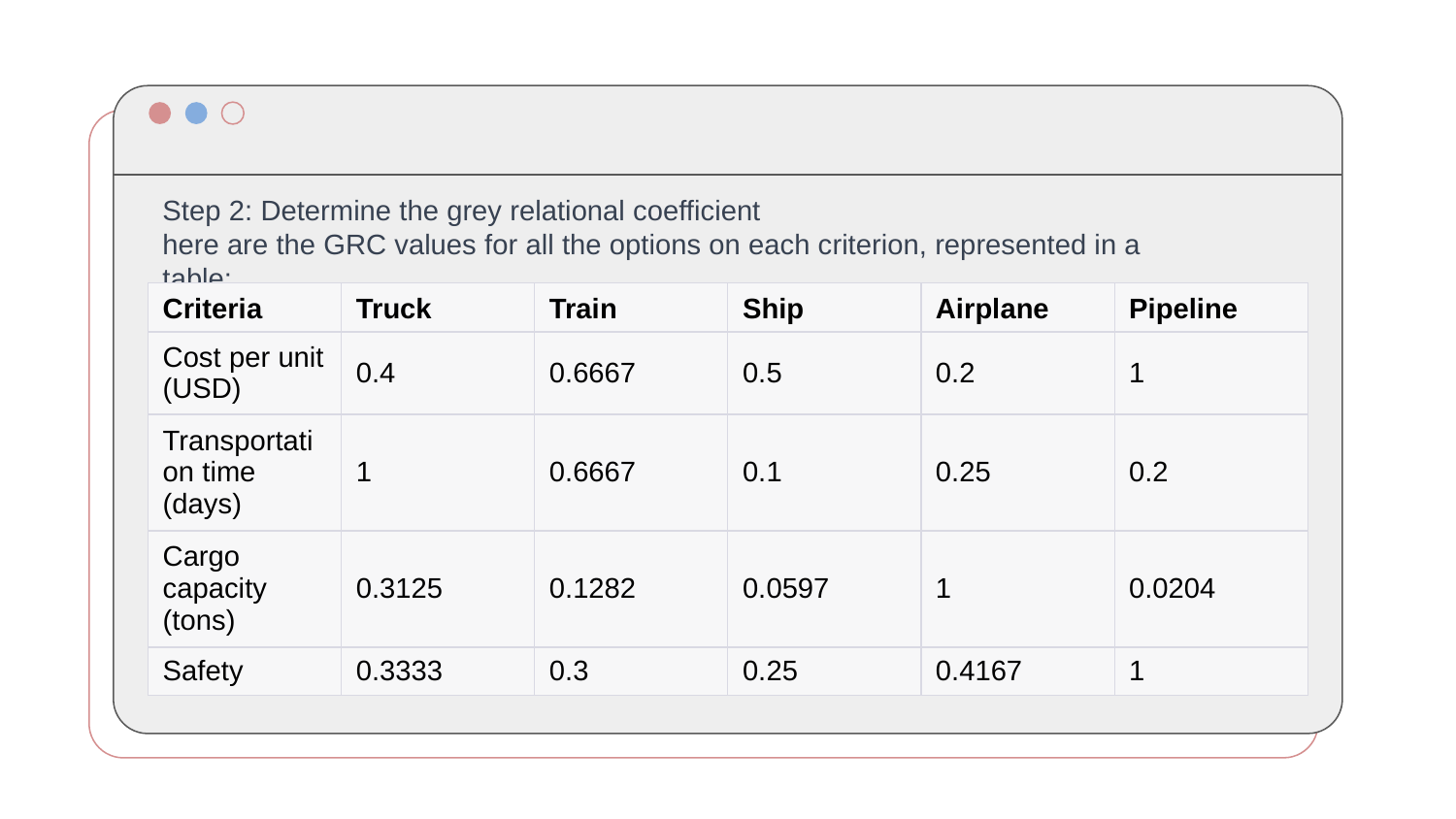

Step 2: Determine the grey relational coefficient
here are the GRC values for all the options on each criterion, represented in a table:

| Criteria | Truck | Train | Ship | Airplane | Pipeline |
| --- | --- | --- | --- | --- | --- |
| Cost per unit (USD) | 0.4 | 0.6667 | 0.5 | 0.2 | 1 |
| Transportation time (days) | 1 | 0.6667 | 0.1 | 0.25 | 0.2 |
| Cargo capacity (tons) | 0.3125 | 0.1282 | 0.0597 | 1 | 0.0204 |
| Safety | 0.3333 | 0.3 | 0.25 | 0.4167 | 1 |